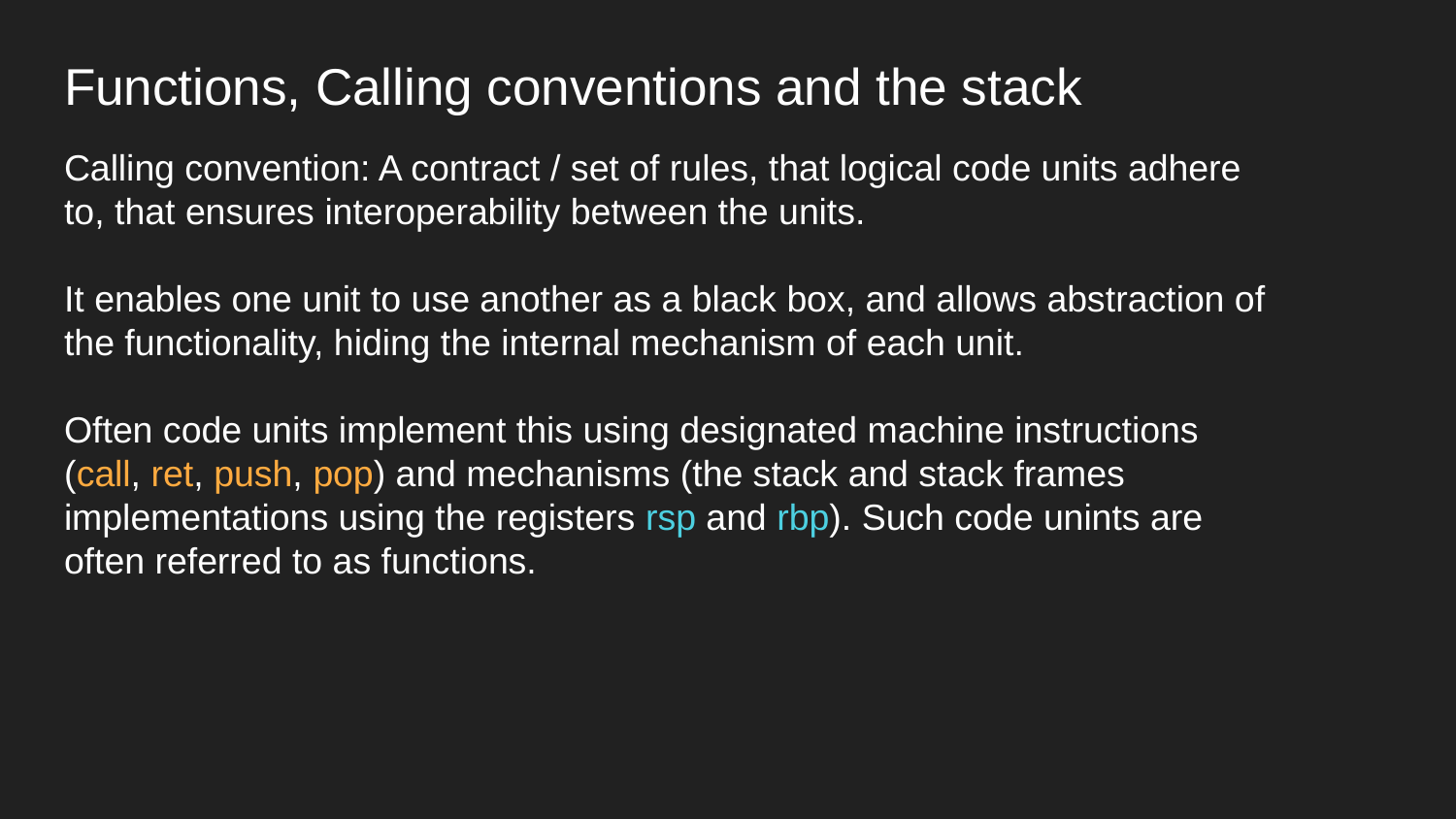

Functions, Calling conventions and the stack
Calling convention: A contract / set of rules, that logical code units adhere to, that ensures interoperability between the units.

It enables one unit to use another as a black box, and allows abstraction of the functionality, hiding the internal mechanism of each unit.

Often code units implement this using designated machine instructions (call, ret, push, pop) and mechanisms (the stack and stack frames implementations using the registers rsp and rbp). Such code unints are often referred to as functions.